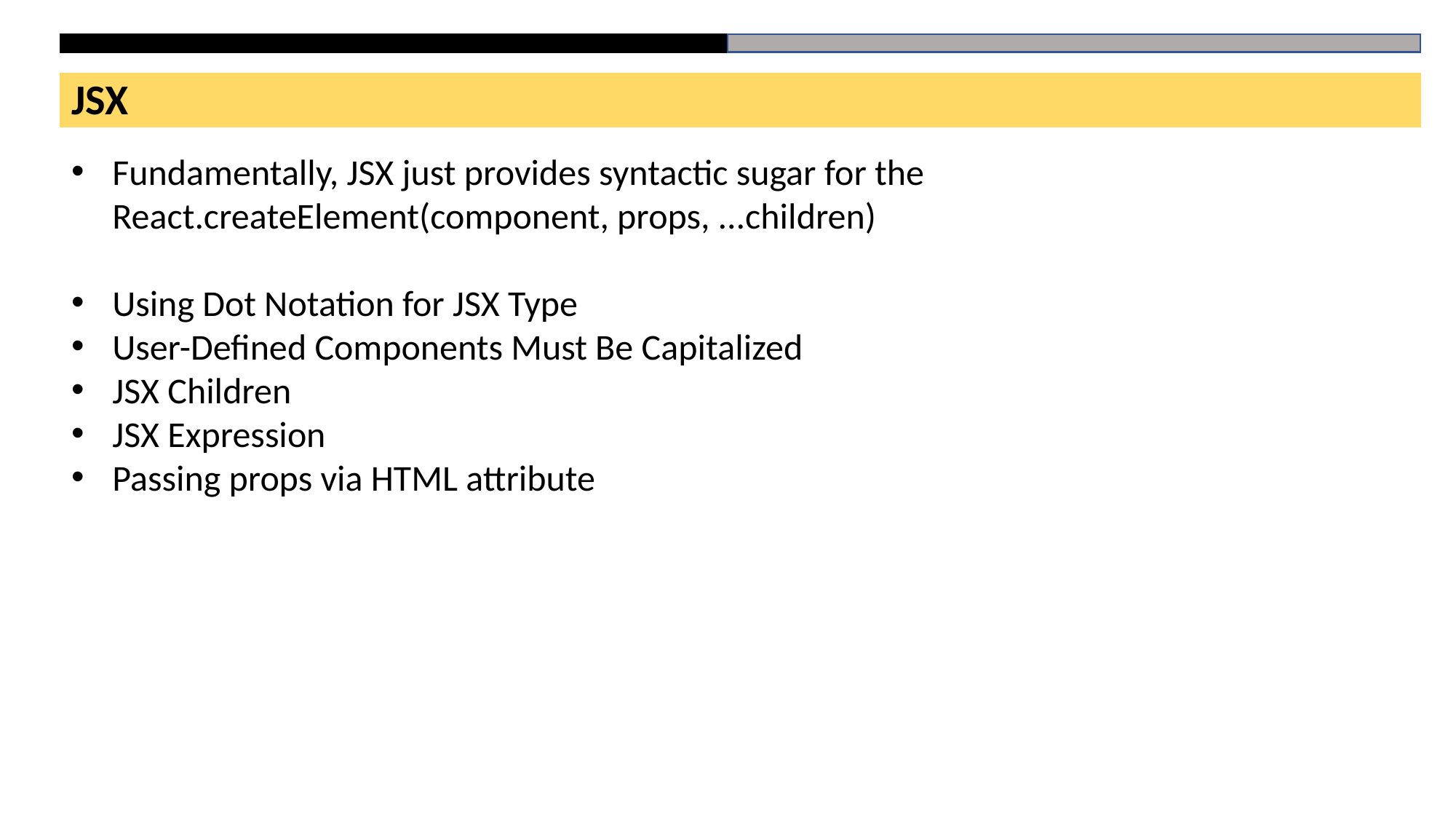

JSX

Fundamentally, JSX just provides syntactic sugar for the React.createElement(component, props, ...children)

Using Dot Notation for JSX Type
User-Defined Components Must Be Capitalized
JSX Children
JSX Expression
Passing props via HTML attribute